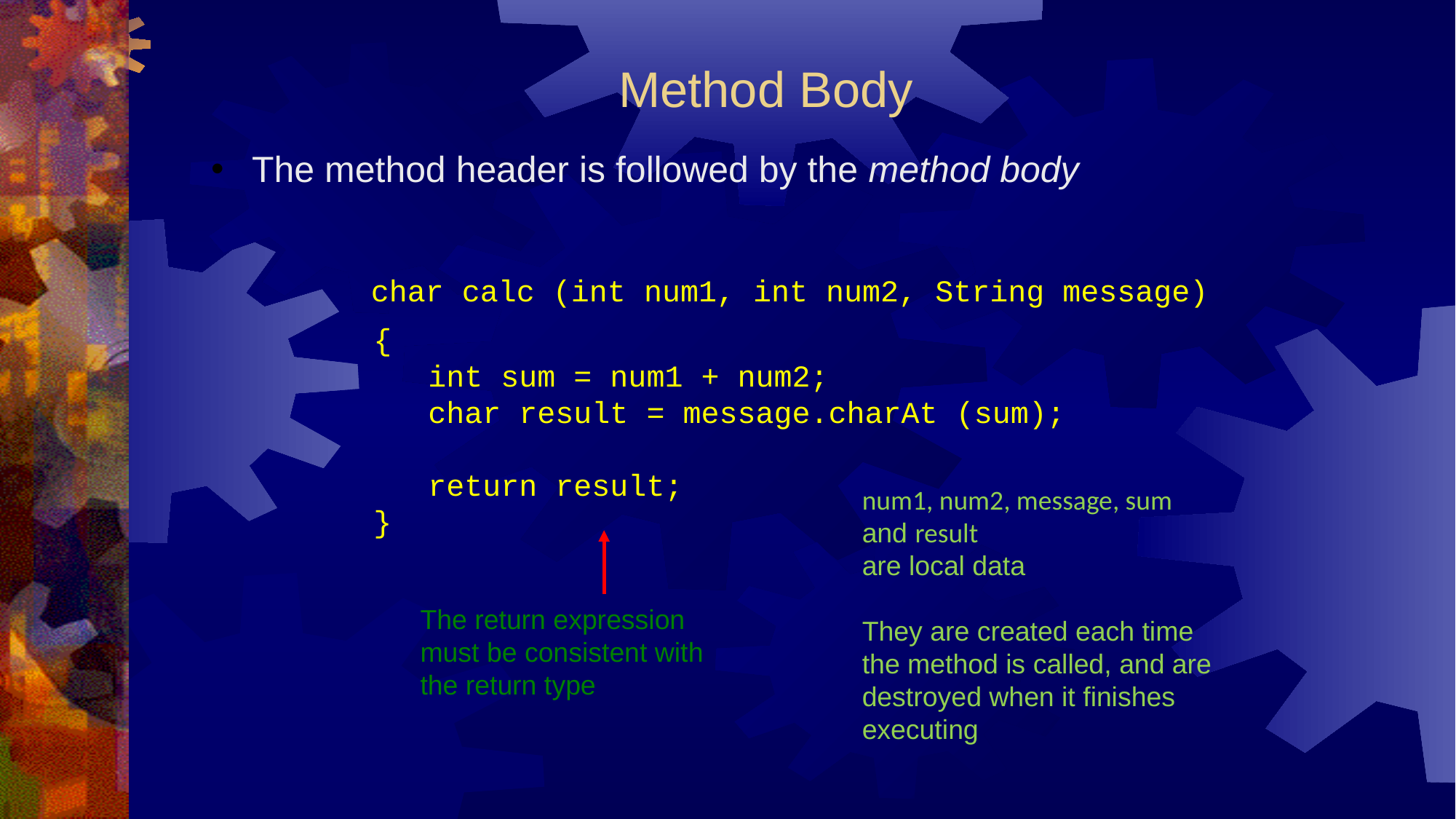

# Method Body
The method header is followed by the method body
char calc (int num1, int num2, String message)
{
   int sum = num1 + num2;
   char result = message.charAt (sum);

   return result;
}
num1, num2, message, sum and result
are local data

They are created each time the method is called, and are destroyed when it finishes executing
The return expression
must be consistent with
the return type